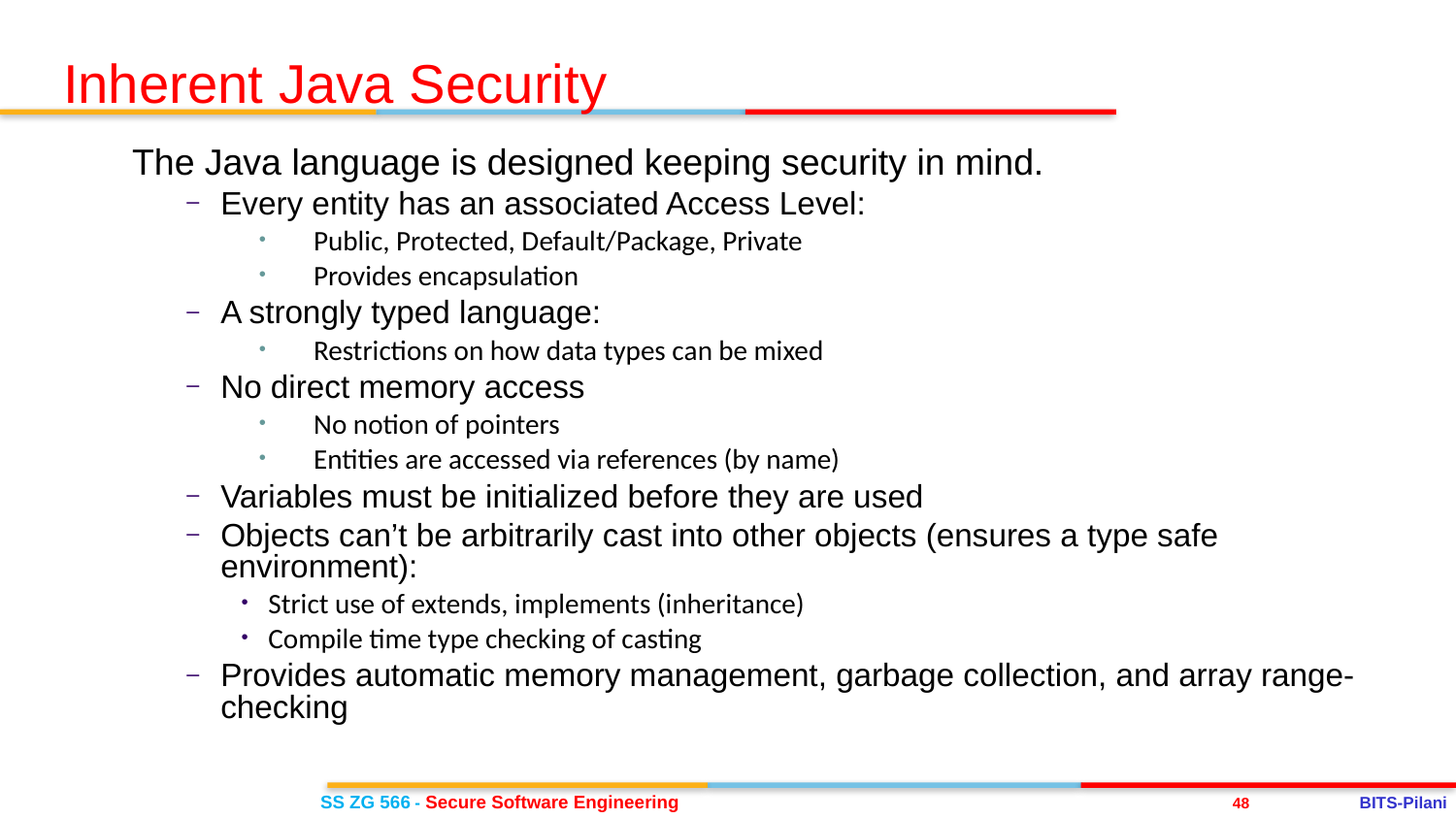

Inherent Java Security
The Java language is designed keeping security in mind.
Every entity has an associated Access Level:
Public, Protected, Default/Package, Private
Provides encapsulation
A strongly typed language:
Restrictions on how data types can be mixed
No direct memory access
No notion of pointers
Entities are accessed via references (by name)
Variables must be initialized before they are used
Objects can’t be arbitrarily cast into other objects (ensures a type safe environment):
Strict use of extends, implements (inheritance)
Compile time type checking of casting
Provides automatic memory management, garbage collection, and array range-checking